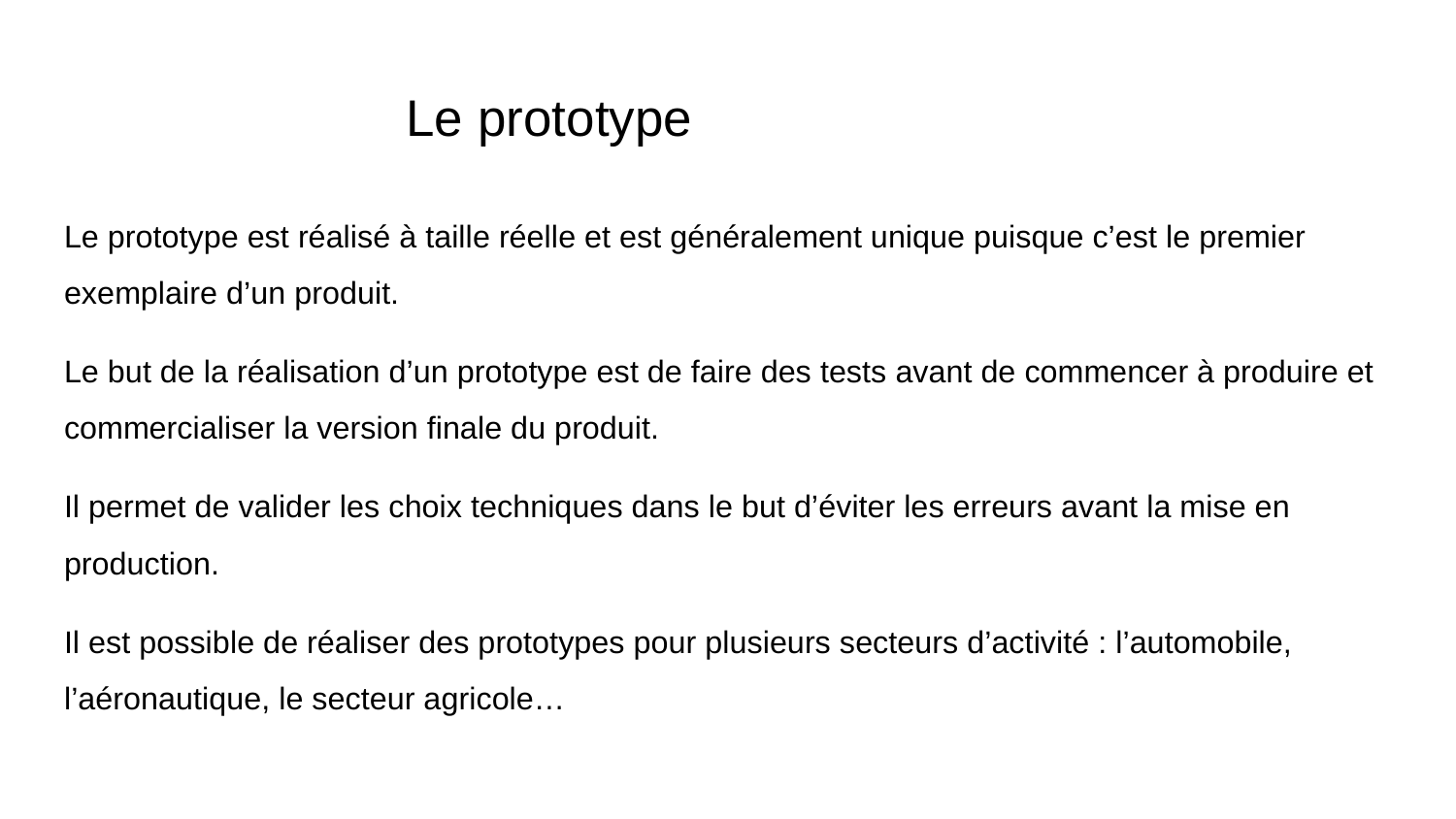

# Le prototype
Le prototype est réalisé à taille réelle et est généralement unique puisque c’est le premier exemplaire d’un produit.
Le but de la réalisation d’un prototype est de faire des tests avant de commencer à produire et commercialiser la version finale du produit.
Il permet de valider les choix techniques dans le but d’éviter les erreurs avant la mise en production.
Il est possible de réaliser des prototypes pour plusieurs secteurs d’activité : l’automobile, l’aéronautique, le secteur agricole…